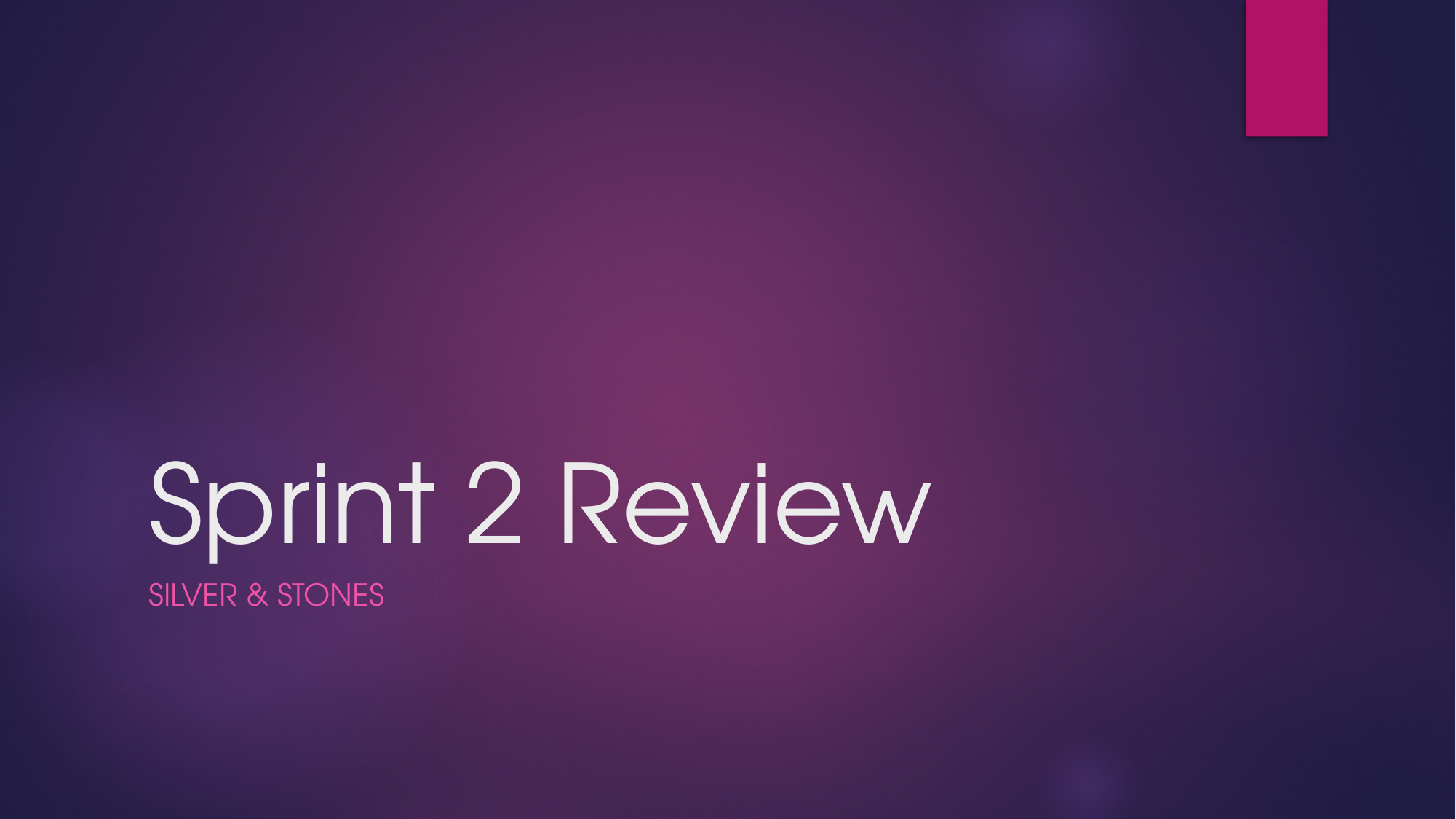

# Sprint 2 Review
SILVER & STONES